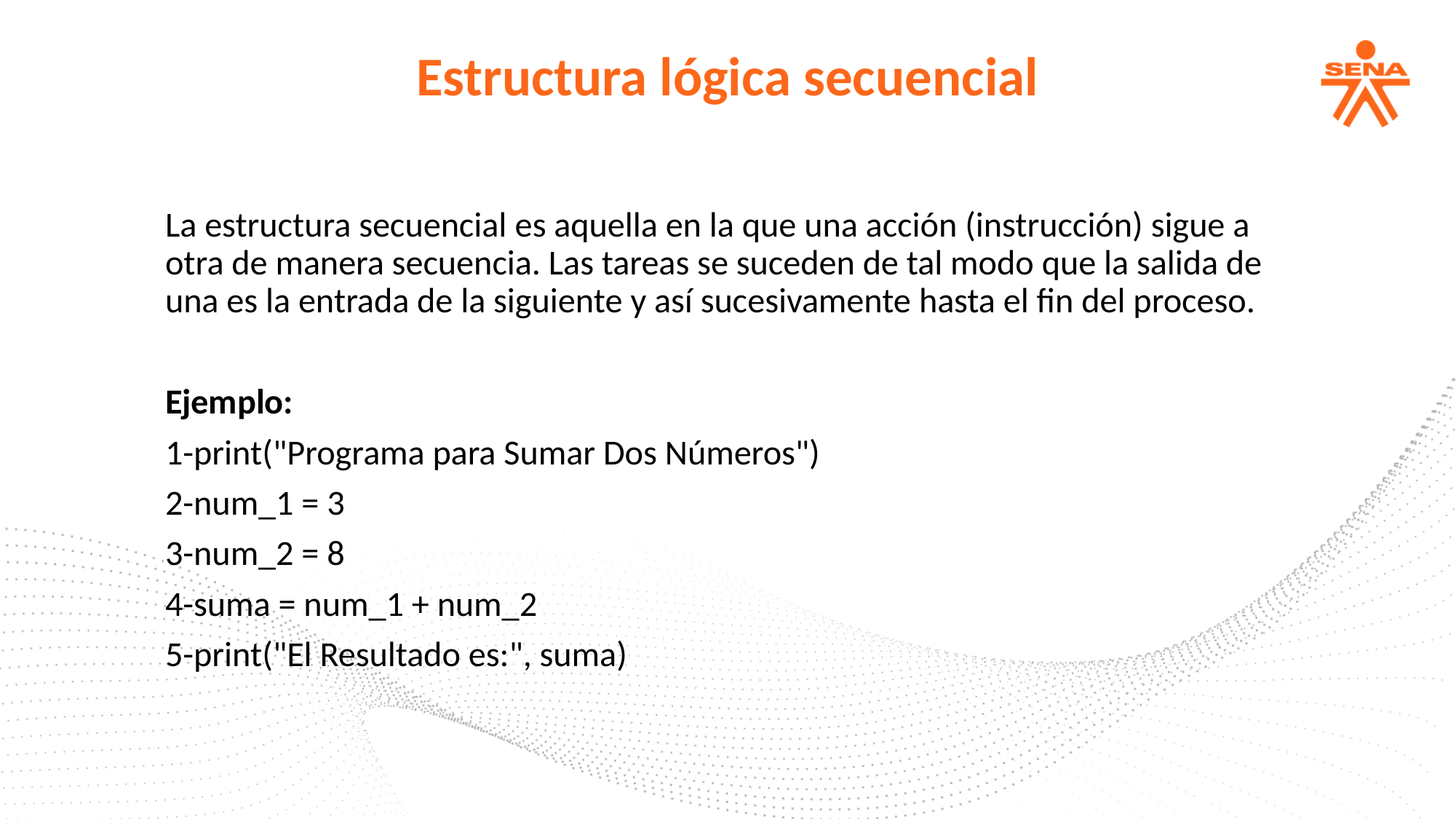

Estructura lógica secuencial
La estructura secuencial es aquella en la que una acción (instrucción) sigue a otra de manera secuencia. Las tareas se suceden de tal modo que la salida de una es la entrada de la siguiente y así sucesivamente hasta el fin del proceso.

Ejemplo:
1-print("Programa para Sumar Dos Números")
2-num_1 = 3
3-num_2 = 8
4-suma = num_1 + num_2
5-print("El Resultado es:", suma)